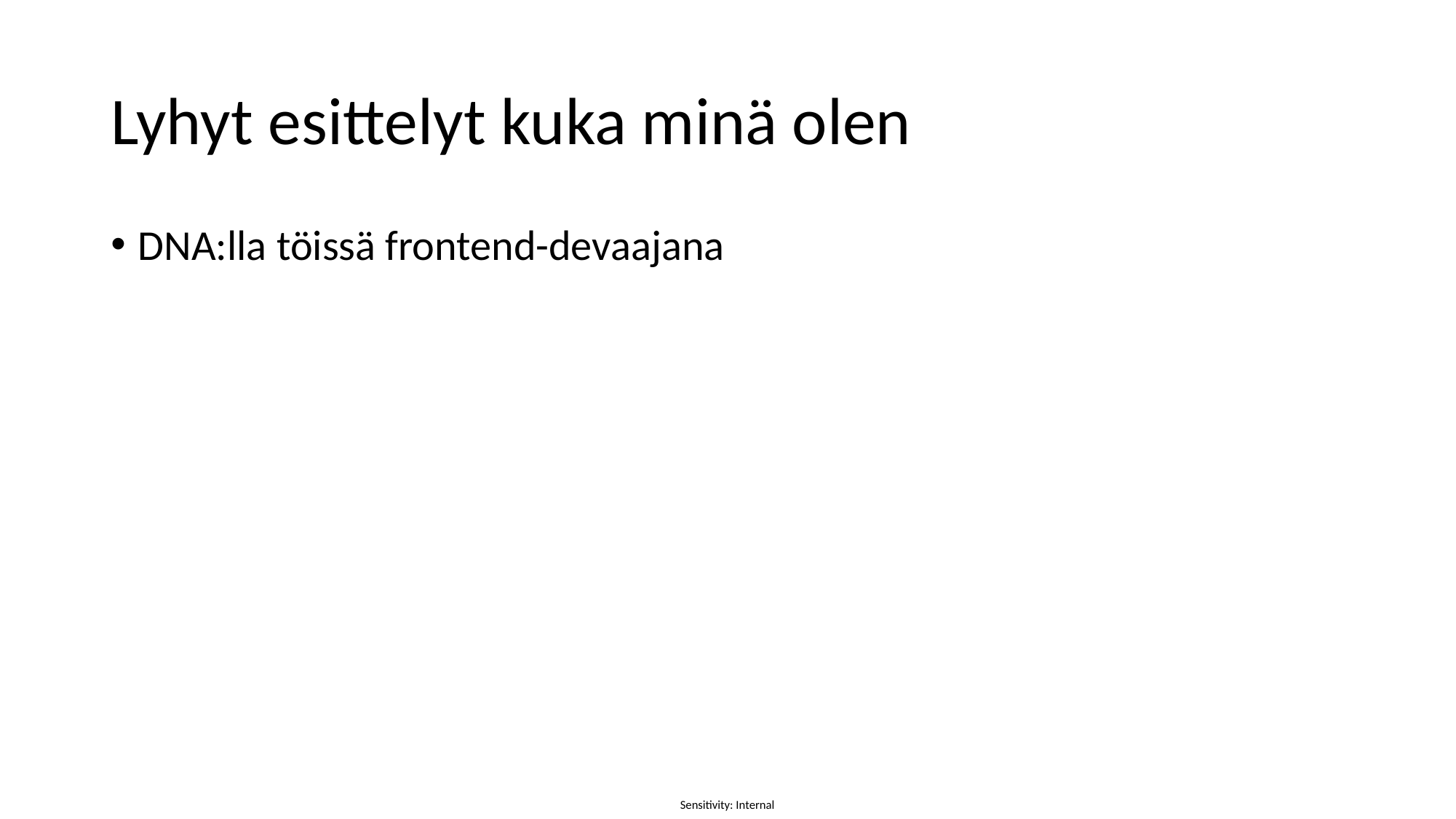

# Lyhyt esittelyt kuka minä olen
DNA:lla töissä frontend-devaajana